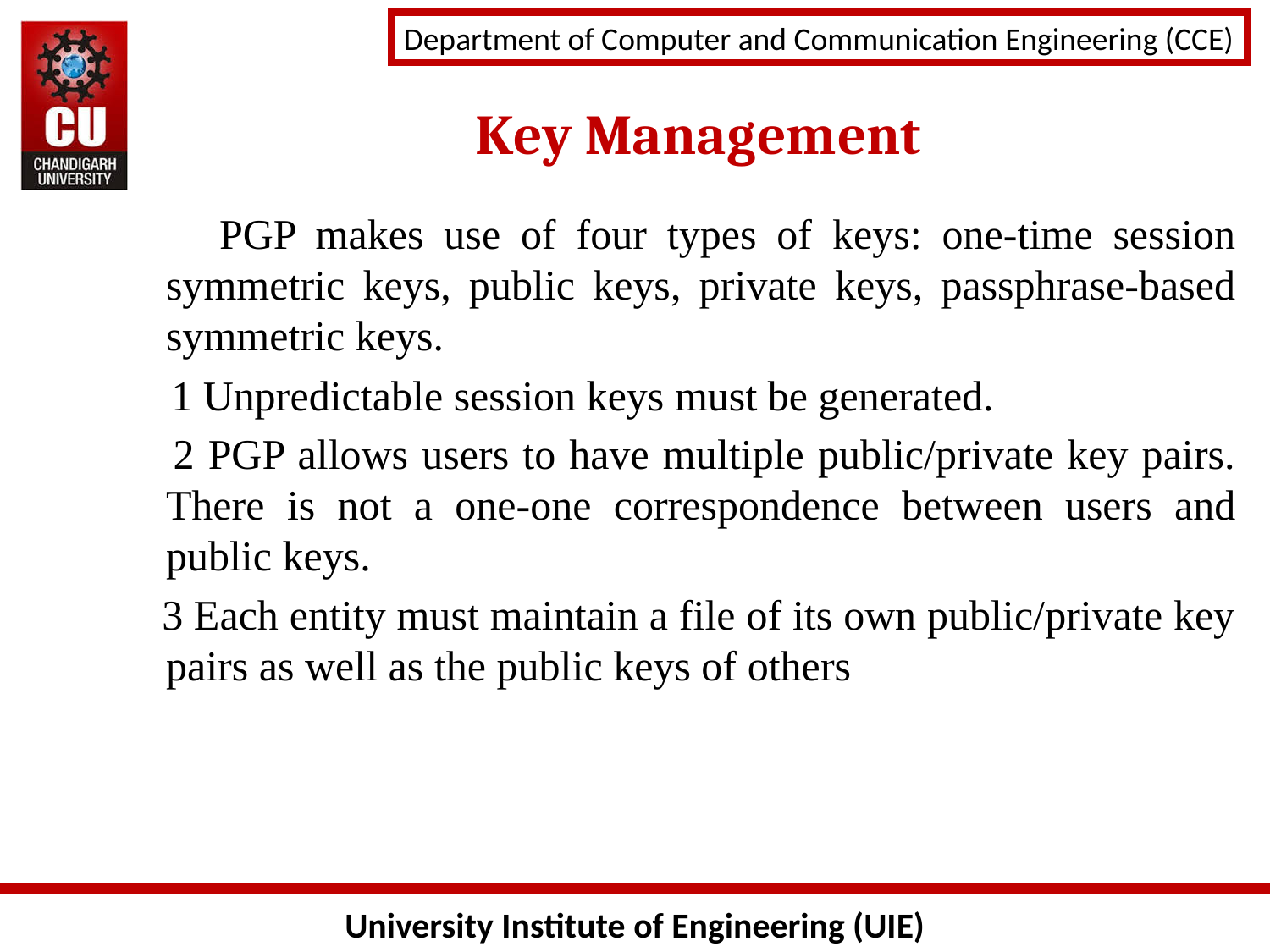

Key Management
     PGP makes use of four types of keys: one-time session symmetric keys, public keys, private keys, passphrase-based symmetric keys.
     1 Unpredictable session keys must be generated.
    2 PGP allows users to have multiple public/private key pairs. There is not a one-one correspondence between users and public keys.
    3 Each entity must maintain a file of its own public/private key pairs as well as the public keys of others